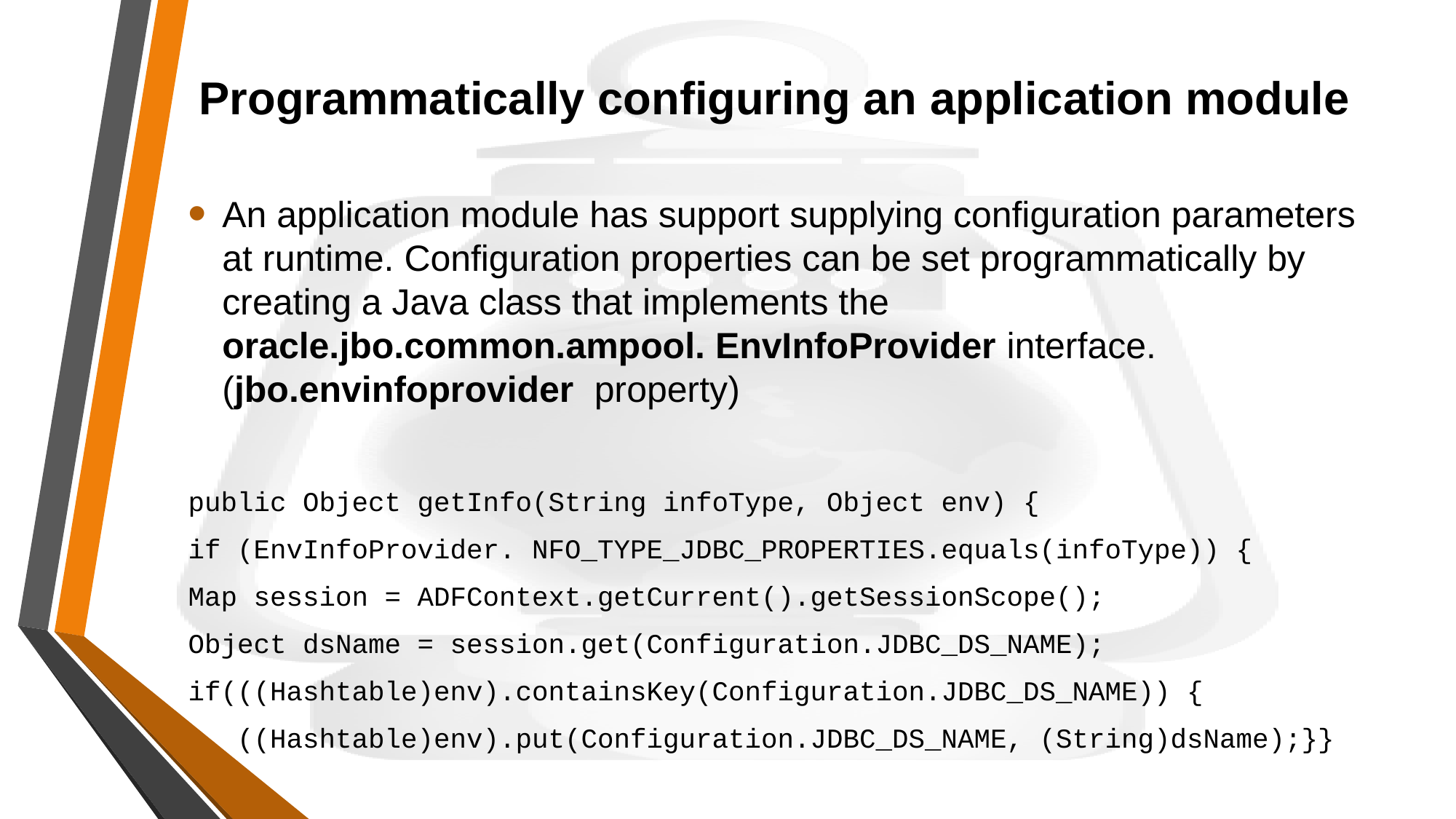

# Programmatically configuring an application module
An application module has support supplying configuration parameters at runtime. Configuration properties can be set programmatically by creating a Java class that implements the oracle.jbo.common.ampool. EnvInfoProvider interface.(jbo.envinfoprovider  property)

public Object getInfo(String infoType, Object env) {
if (EnvInfoProvider. NFO_TYPE_JDBC_PROPERTIES.equals(infoType)) {
Map session = ADFContext.getCurrent().getSessionScope();
Object dsName = session.get(Configuration.JDBC_DS_NAME);
if(((Hashtable)env).containsKey(Configuration.JDBC_DS_NAME)) {
   ((Hashtable)env).put(Configuration.JDBC_DS_NAME, (String)dsName);}}